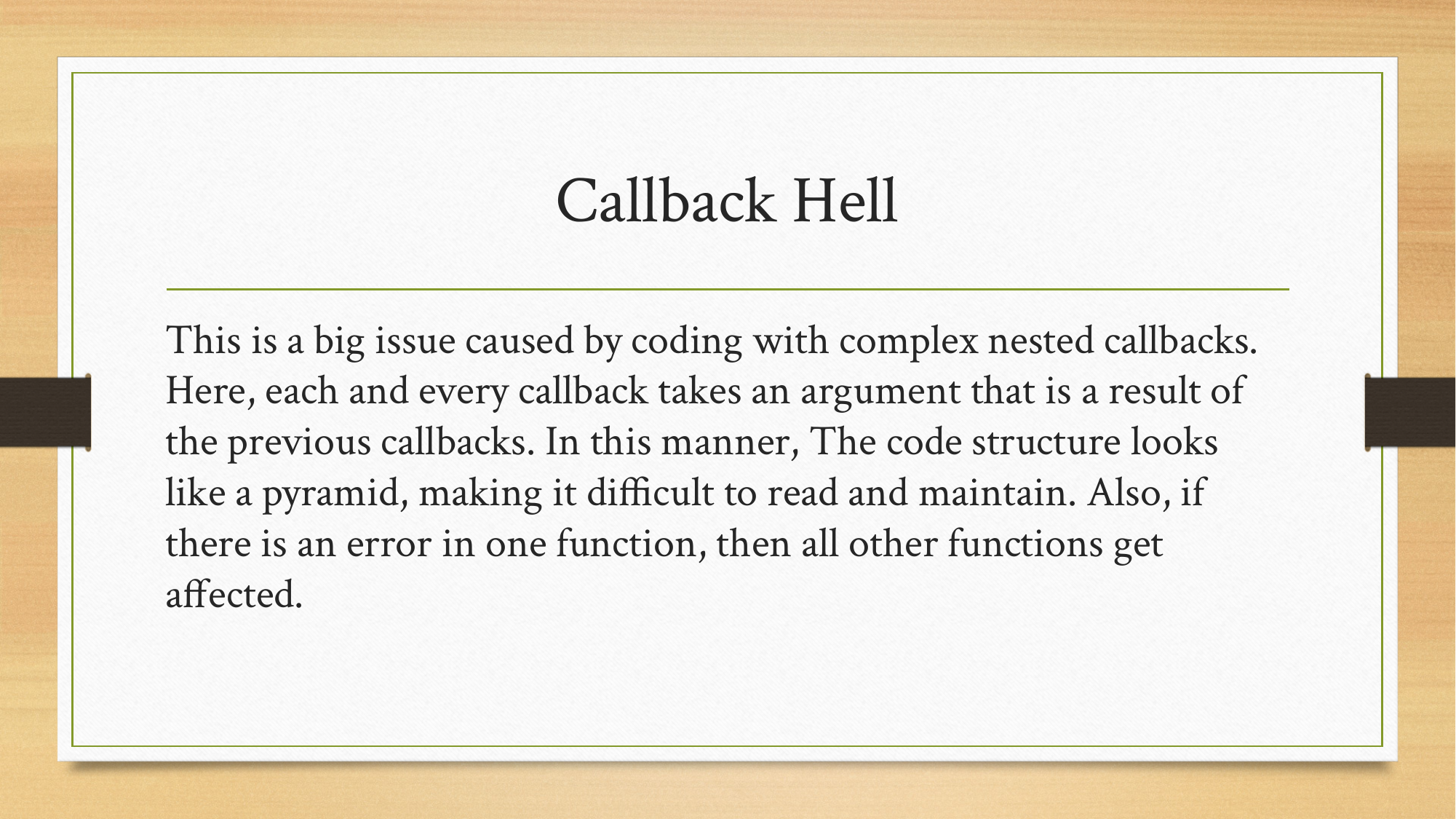

# Callback Hell
This is a big issue caused by coding with complex nested callbacks. Here, each and every callback takes an argument that is a result of the previous callbacks. In this manner, The code structure looks like a pyramid, making it difficult to read and maintain. Also, if there is an error in one function, then all other functions get affected.